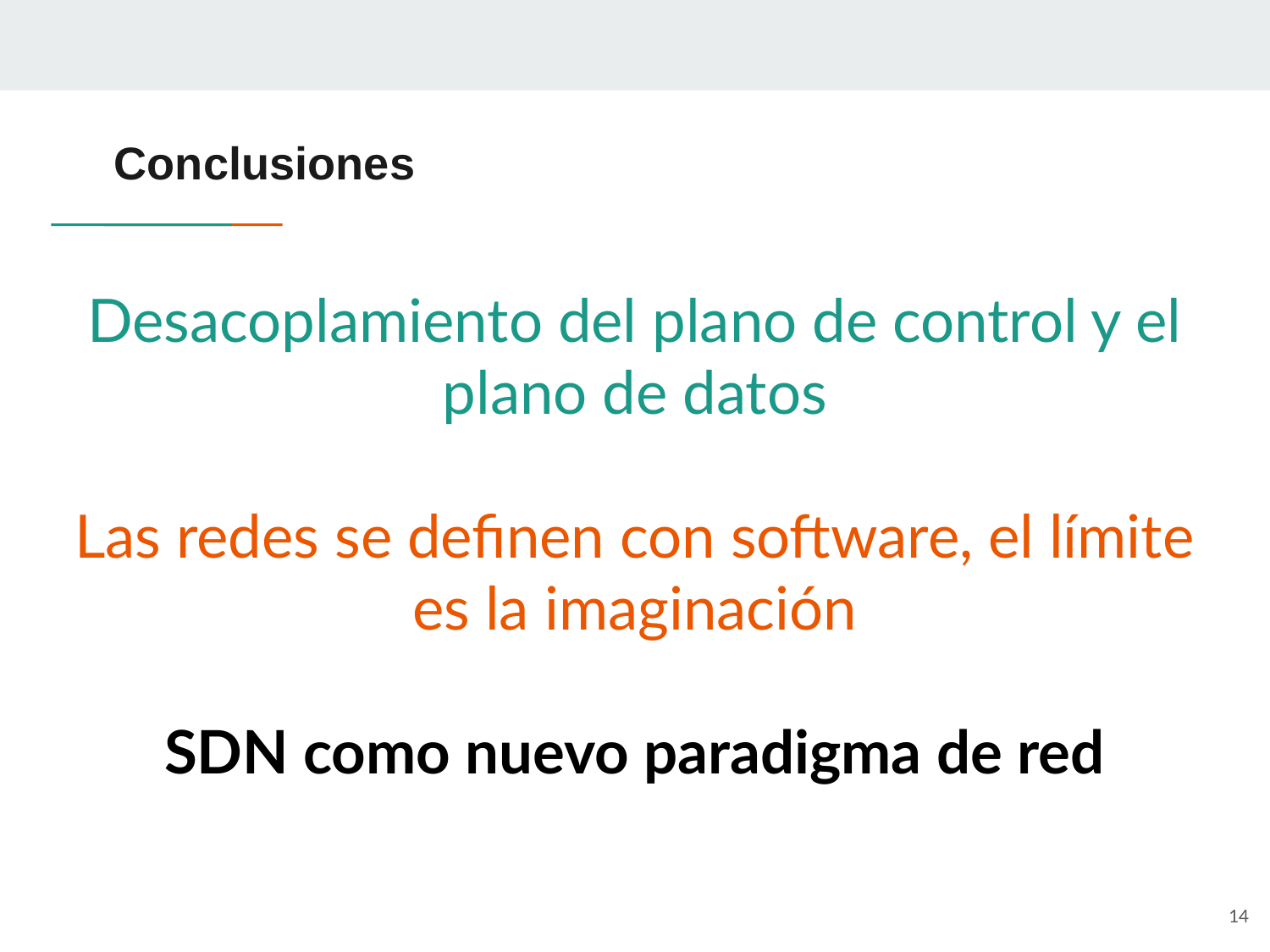

# Conclusiones
Desacoplamiento del plano de control y el plano de datos

Las redes se definen con software, el límite es la imaginación

SDN como nuevo paradigma de red
14